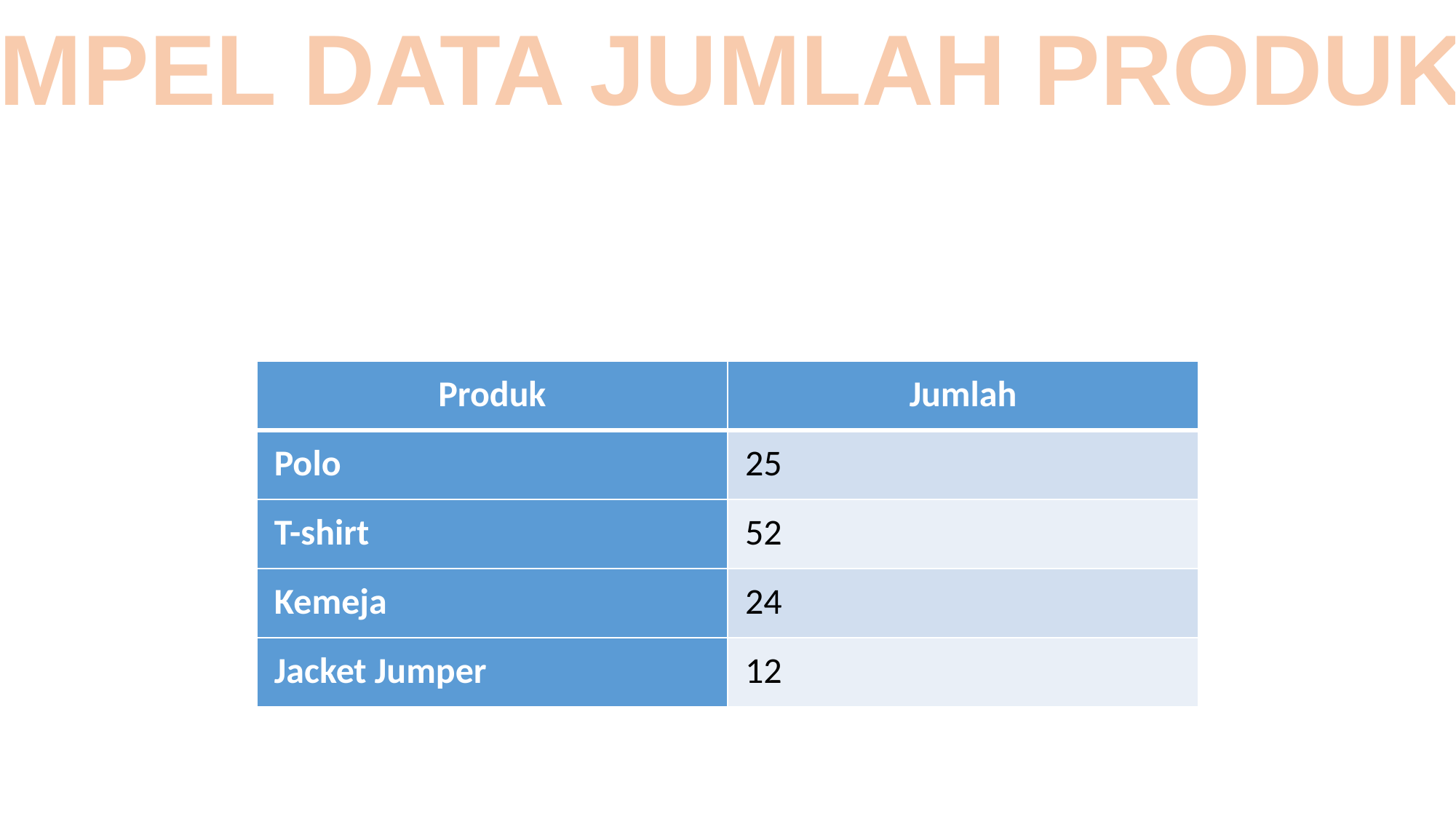

SAMPEL DATA JUMLAH PRODUK

Soling Problem
| Produk | Jumlah |
| --- | --- |
| Polo | 25 |
| T-shirt | 52 |
| Kemeja | 24 |
| Jacket Jumper | 12 |